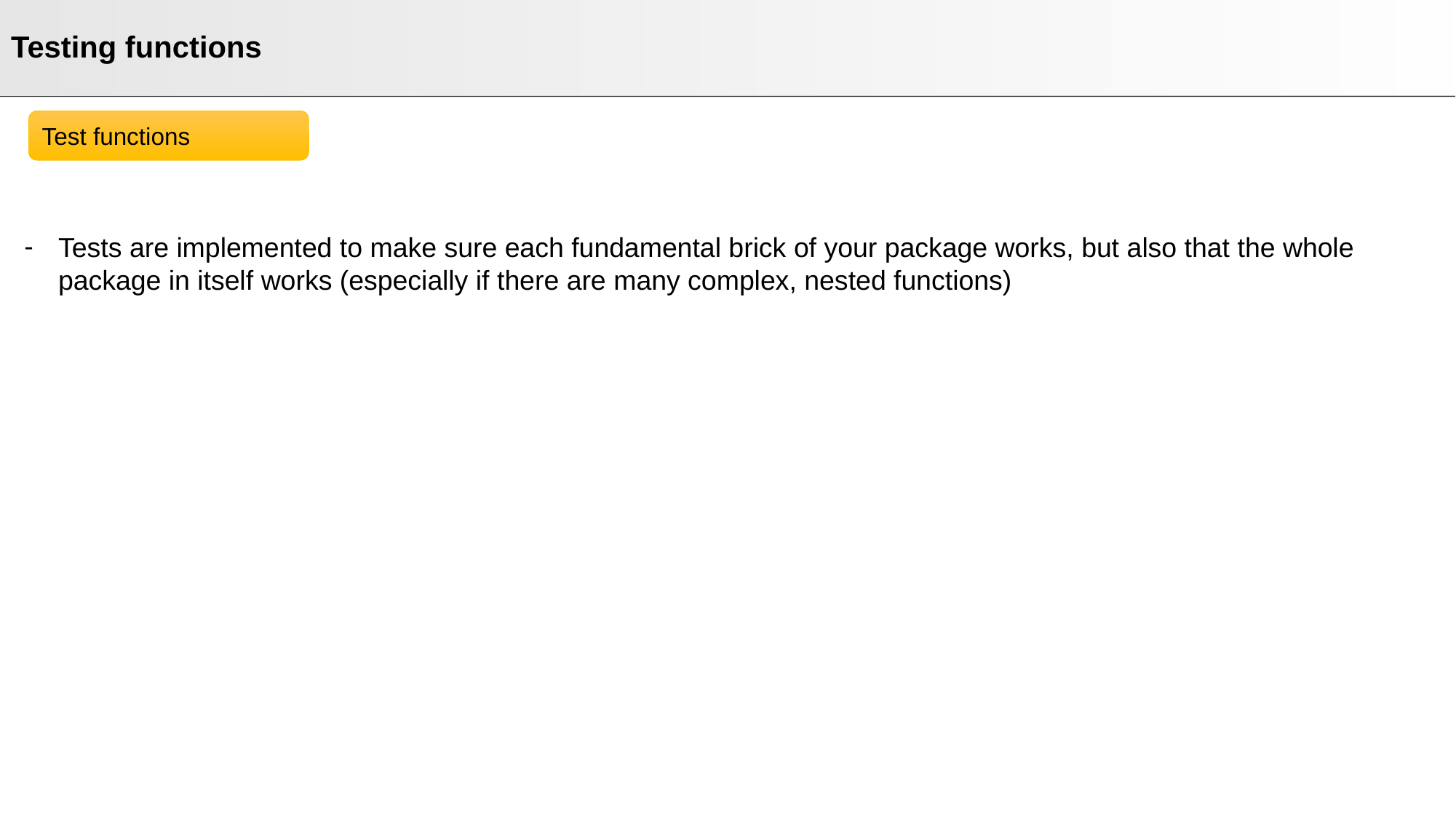

# Testing functions

Tests are implemented to make sure each fundamental brick of your package works, but also that the whole package in itself works (especially if there are many complex, nested functions)

Test functions